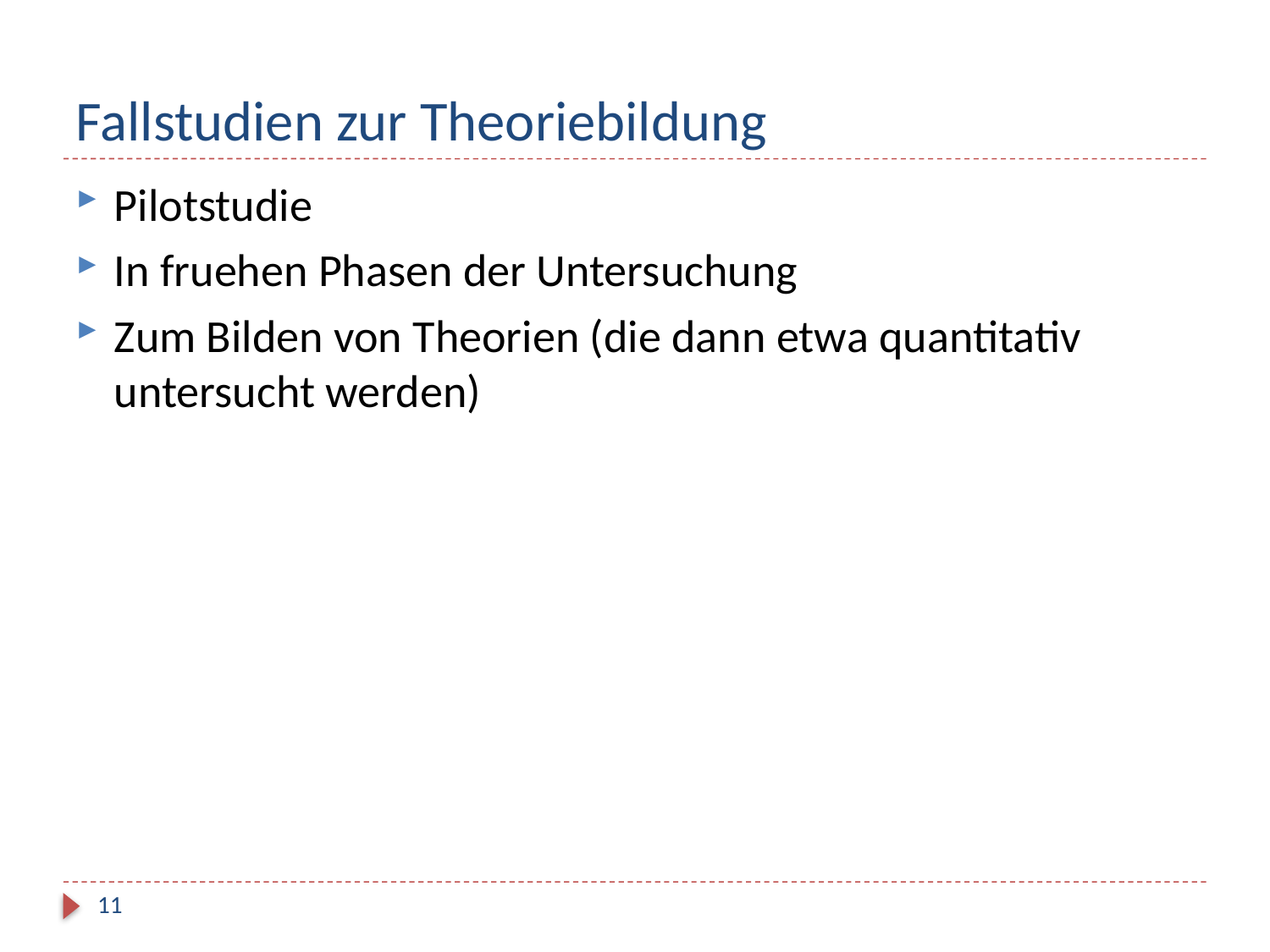

# Fallstudien zur Theoriebildung
Pilotstudie
In fruehen Phasen der Untersuchung
Zum Bilden von Theorien (die dann etwa quantitativ untersucht werden)
11